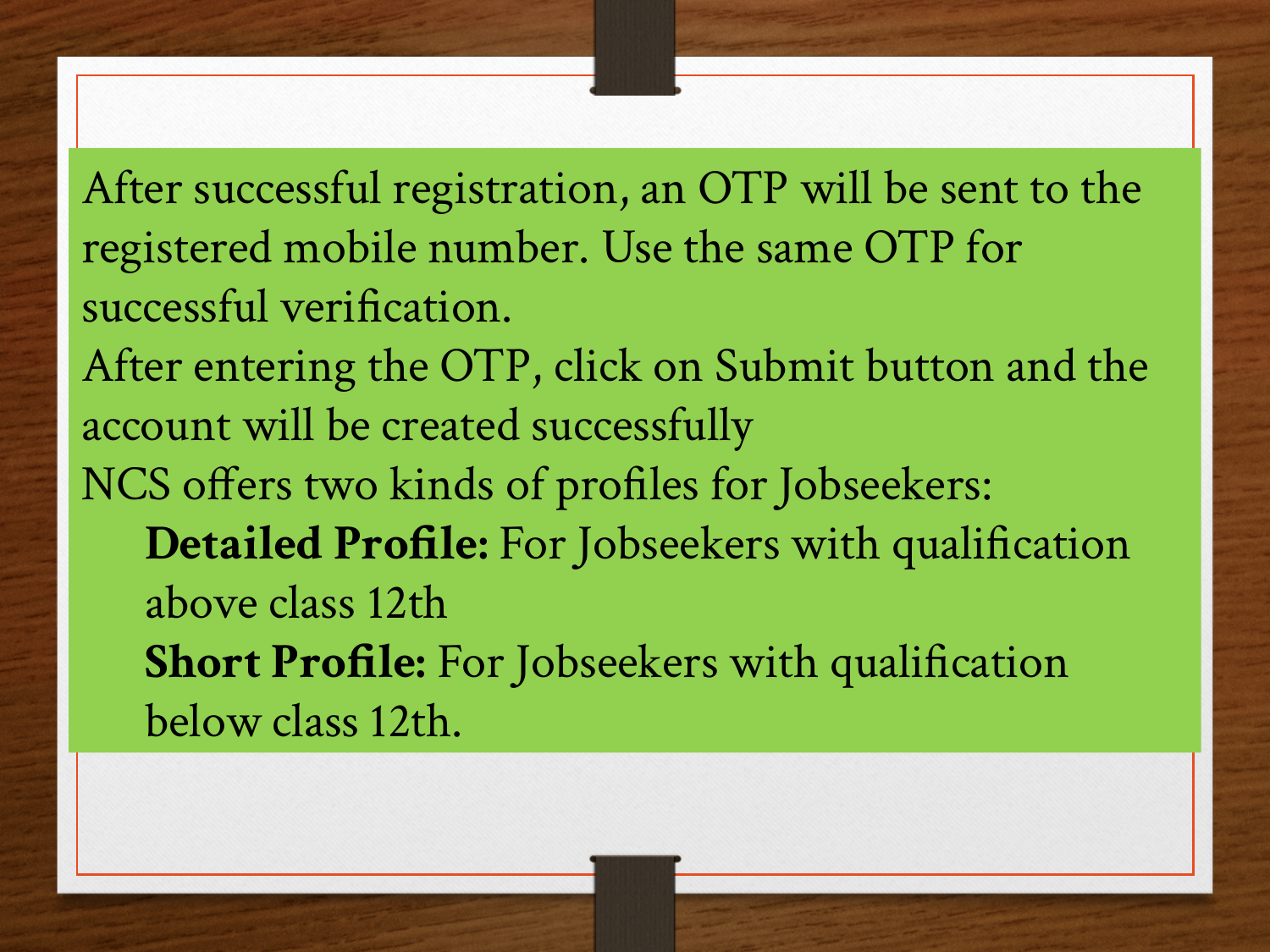

After successful registration, an OTP will be sent to the registered mobile number. Use the same OTP for successful verification.
After entering the OTP, click on Submit button and the account will be created successfully
NCS offers two kinds of profiles for Jobseekers:
Detailed Profile: For Jobseekers with qualification above class 12th
Short Profile: For Jobseekers with qualification below class 12th.